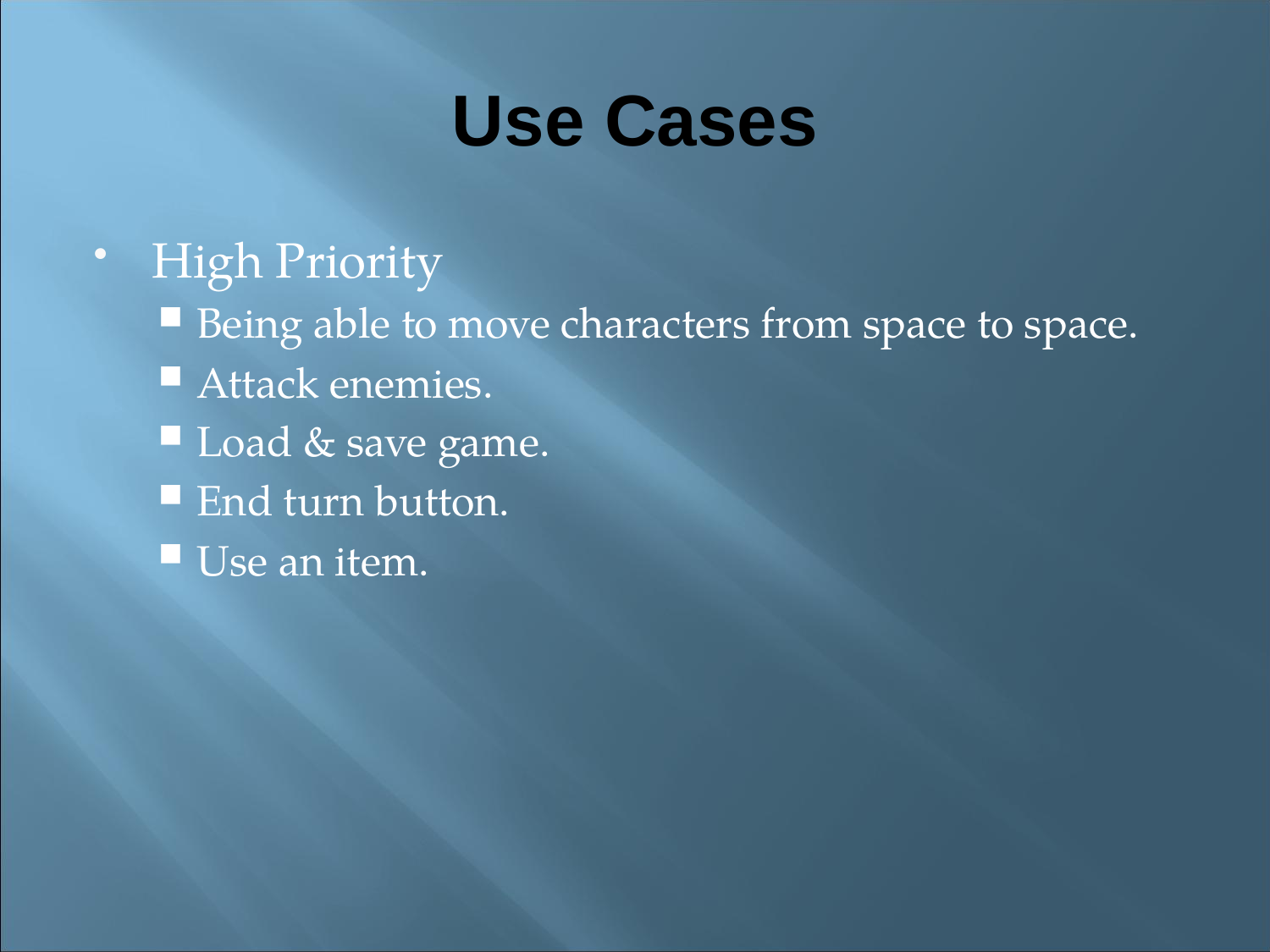

# Use Cases
High Priority
Being able to move characters from space to space.
Attack enemies.
Load & save game.
End turn button.
Use an item.